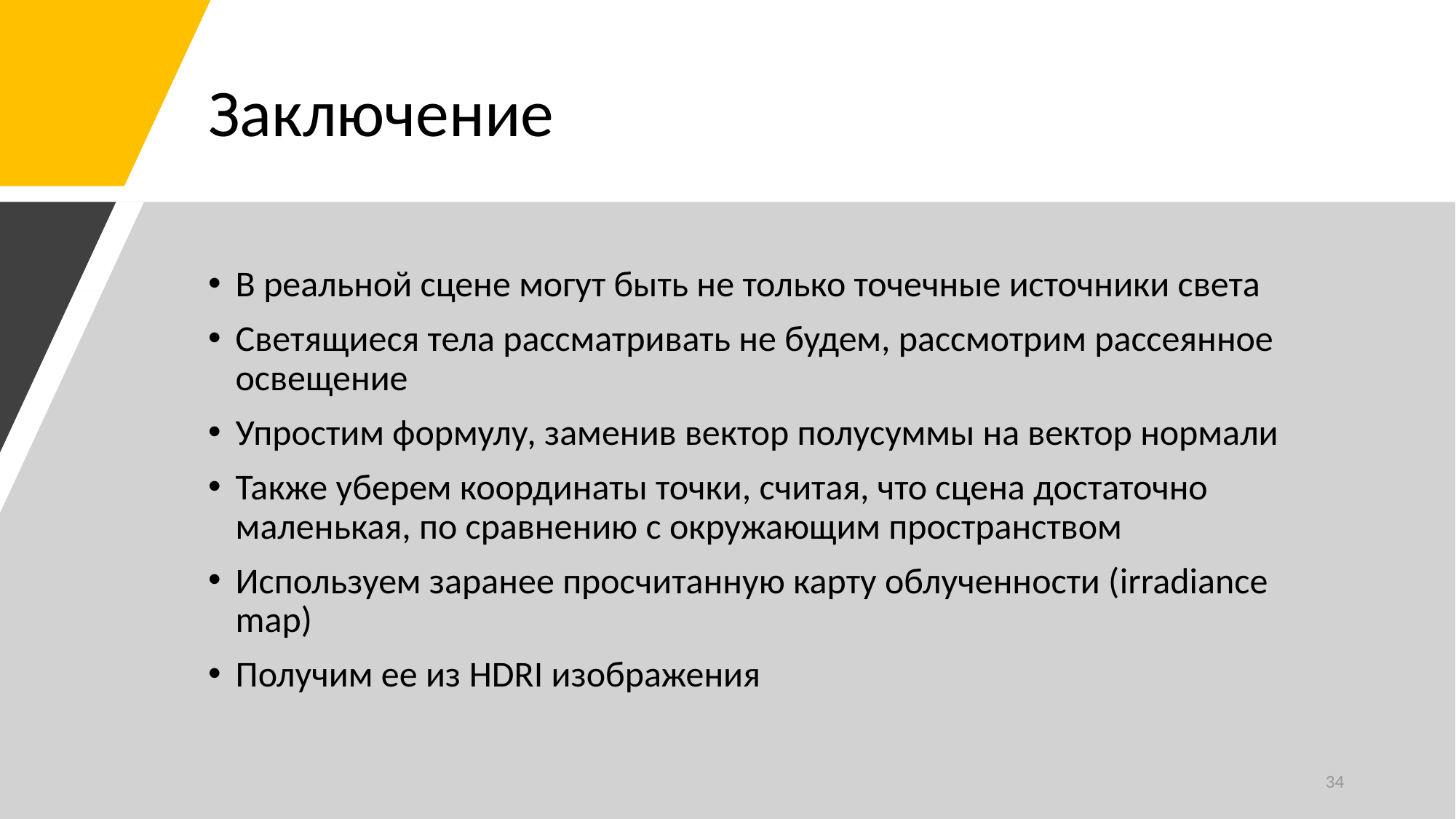

# Заключение

В реальной сцене могут быть не только точечные источники света
Светящиеся тела рассматривать не будем, рассмотрим рассеянное освещение
Упростим формулу, заменив вектор полусуммы на вектор нормали
Также уберем координаты точки, считая, что сцена достаточно маленькая, по сравнению с окружающим пространством
Используем заранее просчитанную карту облученности (irradiance map)
Получим ее из HDRI изображения
34